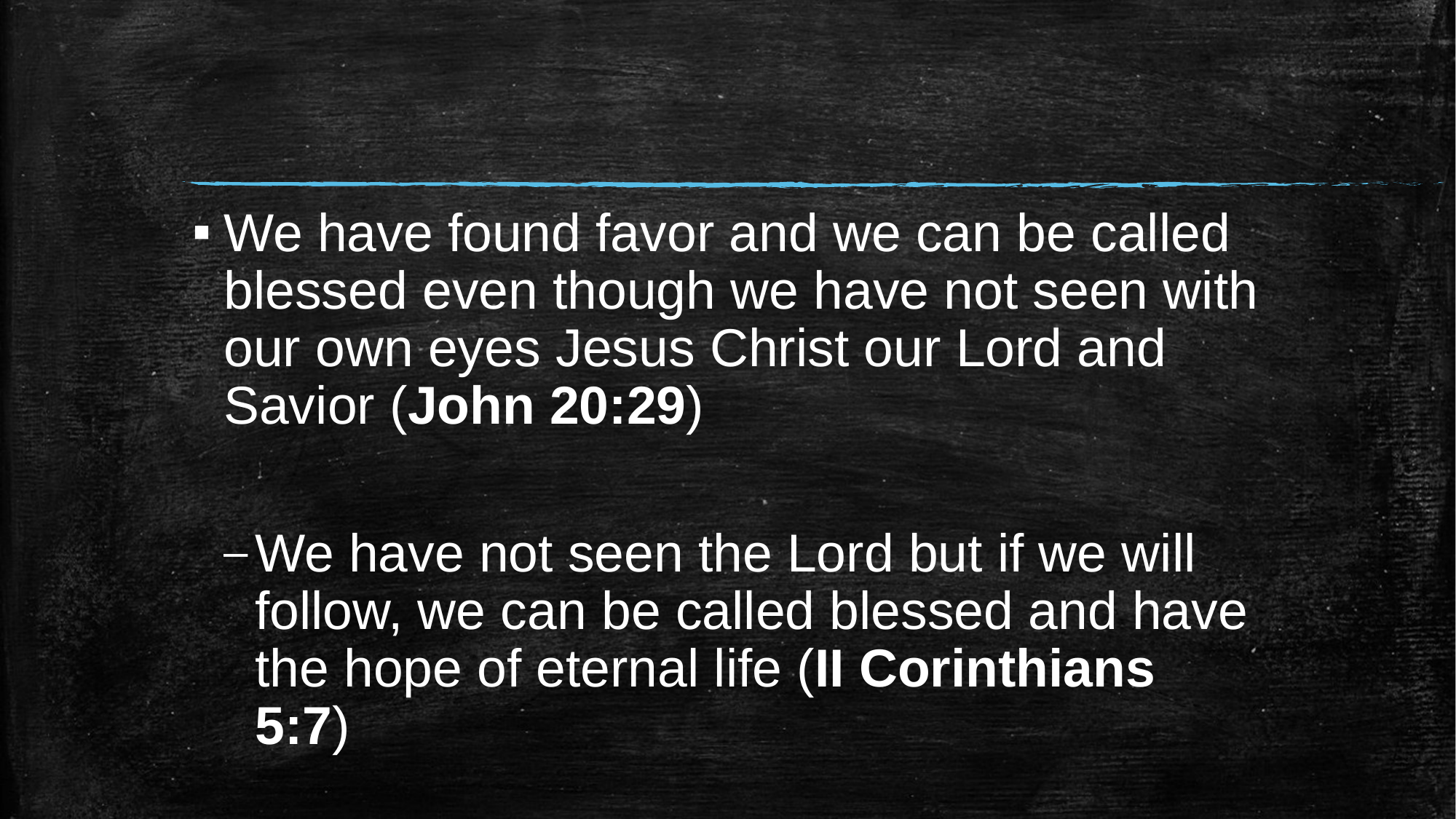

We have found favor and we can be called blessed even though we have not seen with our own eyes Jesus Christ our Lord and Savior (John 20:29)

We have not seen the Lord but if we will follow, we can be called blessed and have the hope of eternal life (II Corinthians 5:7)